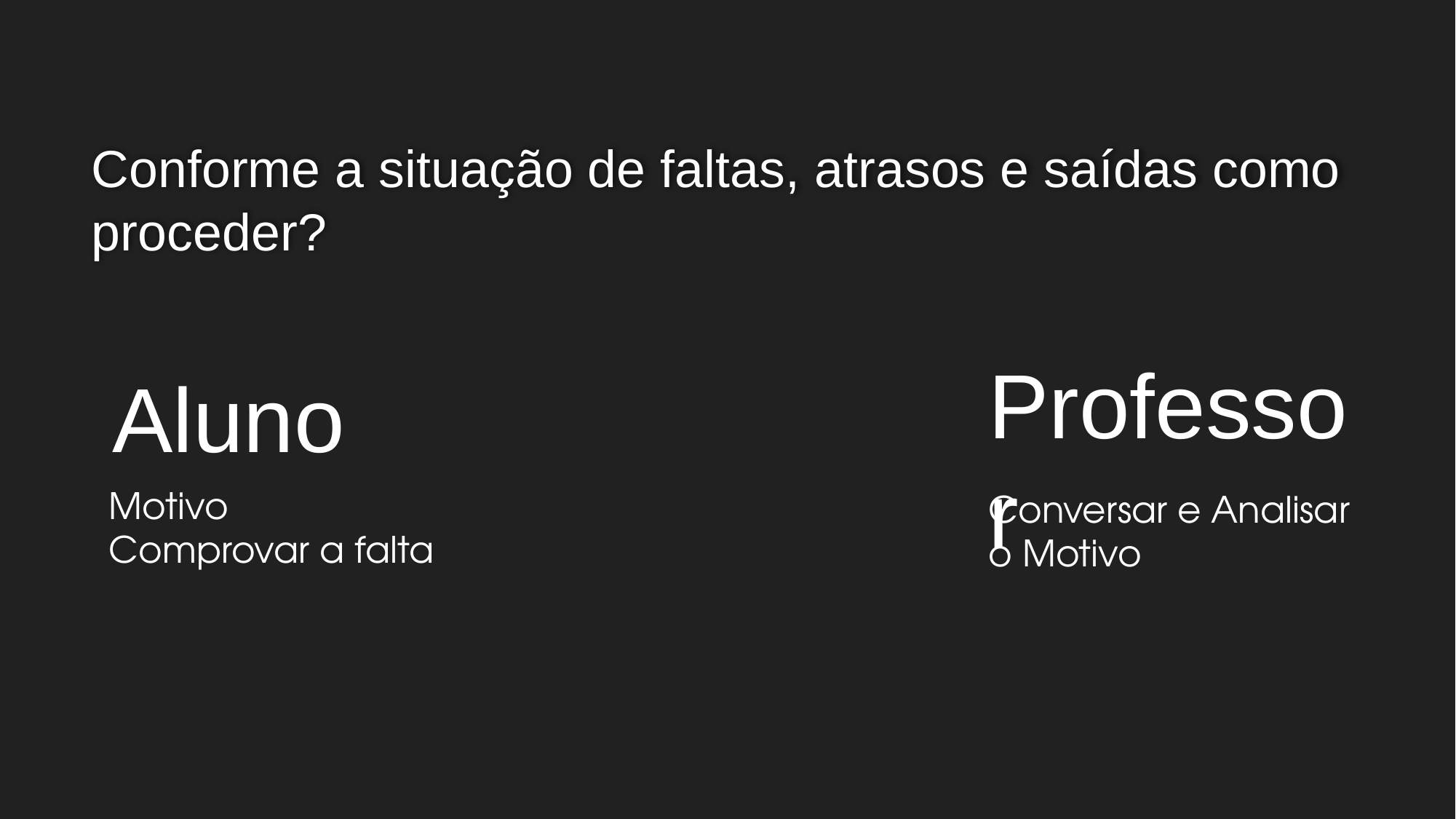

# Conforme a situação de faltas, atrasos e saídas como proceder?
Professor
Aluno

Motivo
Comprovar a falta

Conversar e Analisar o Motivo